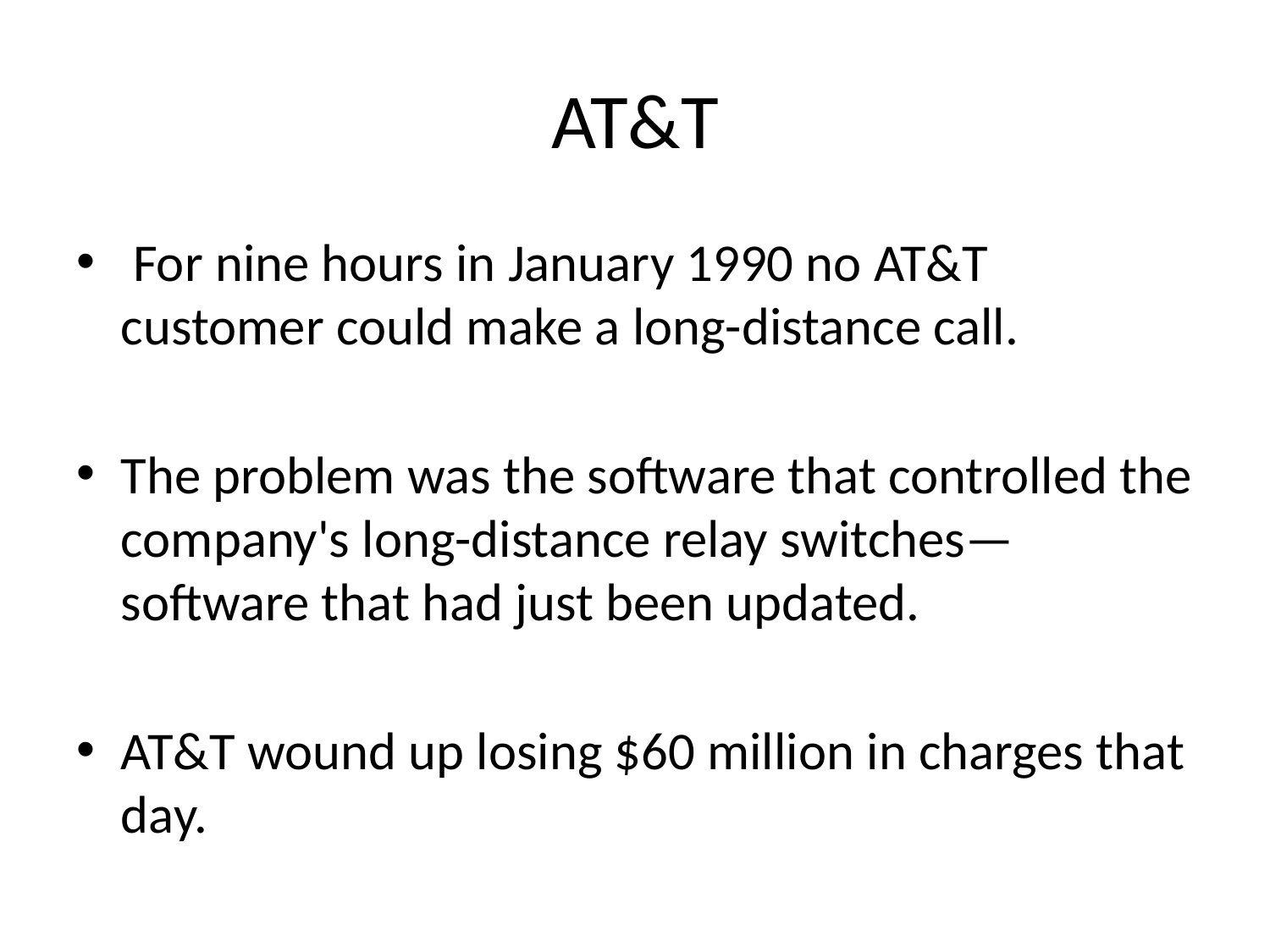

# AT&T
 For nine hours in January 1990 no AT&T customer could make a long-distance call.

The problem was the software that controlled the company's long-distance relay switches—software that had just been updated.

AT&T wound up losing $60 million in charges that day.